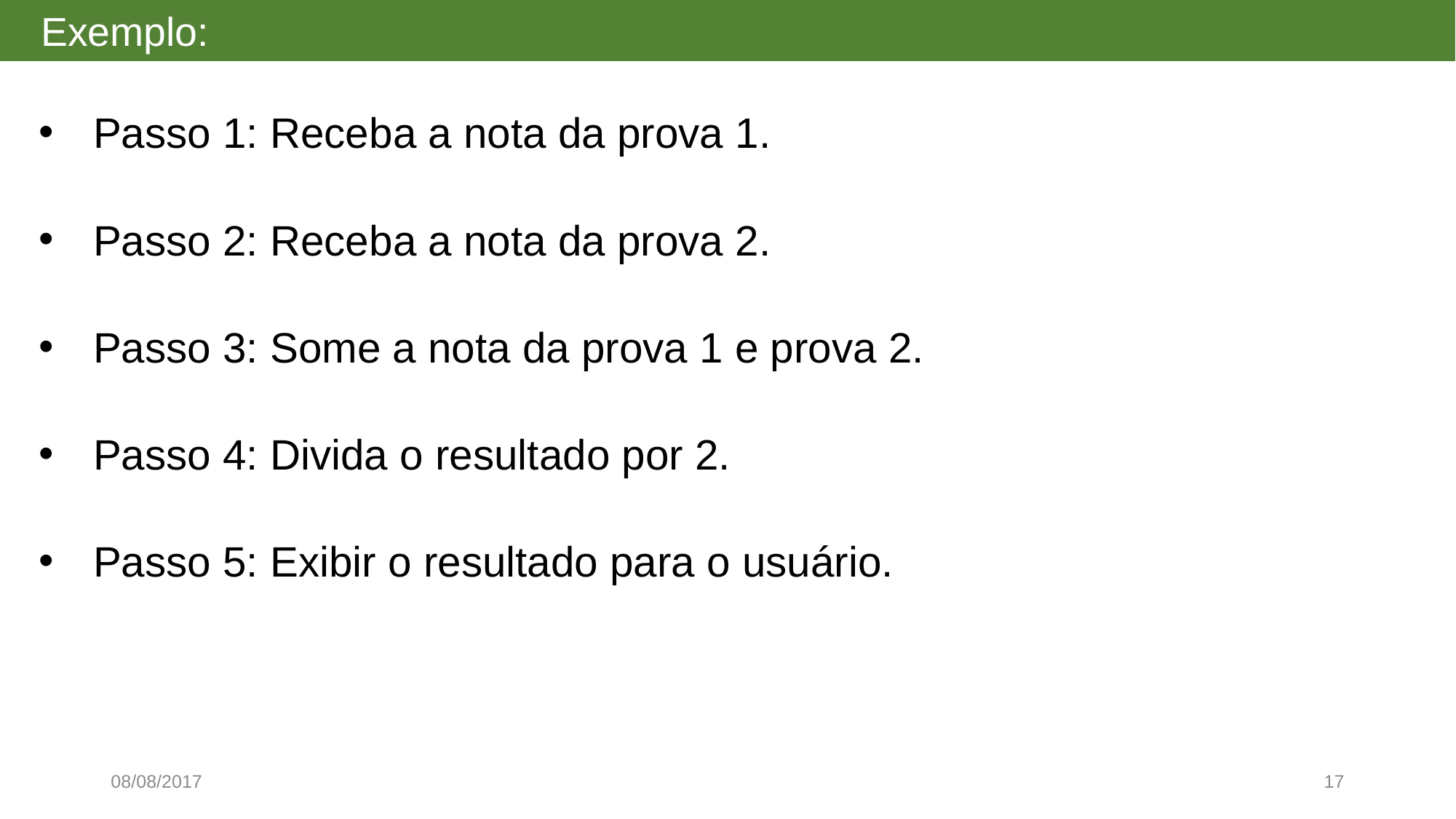

# Exemplo:
Passo 1: Receba a nota da prova 1.
Passo 2: Receba a nota da prova 2.
Passo 3: Some a nota da prova 1 e prova 2.
Passo 4: Divida o resultado por 2.
Passo 5: Exibir o resultado para o usuário.
08/08/2017
17